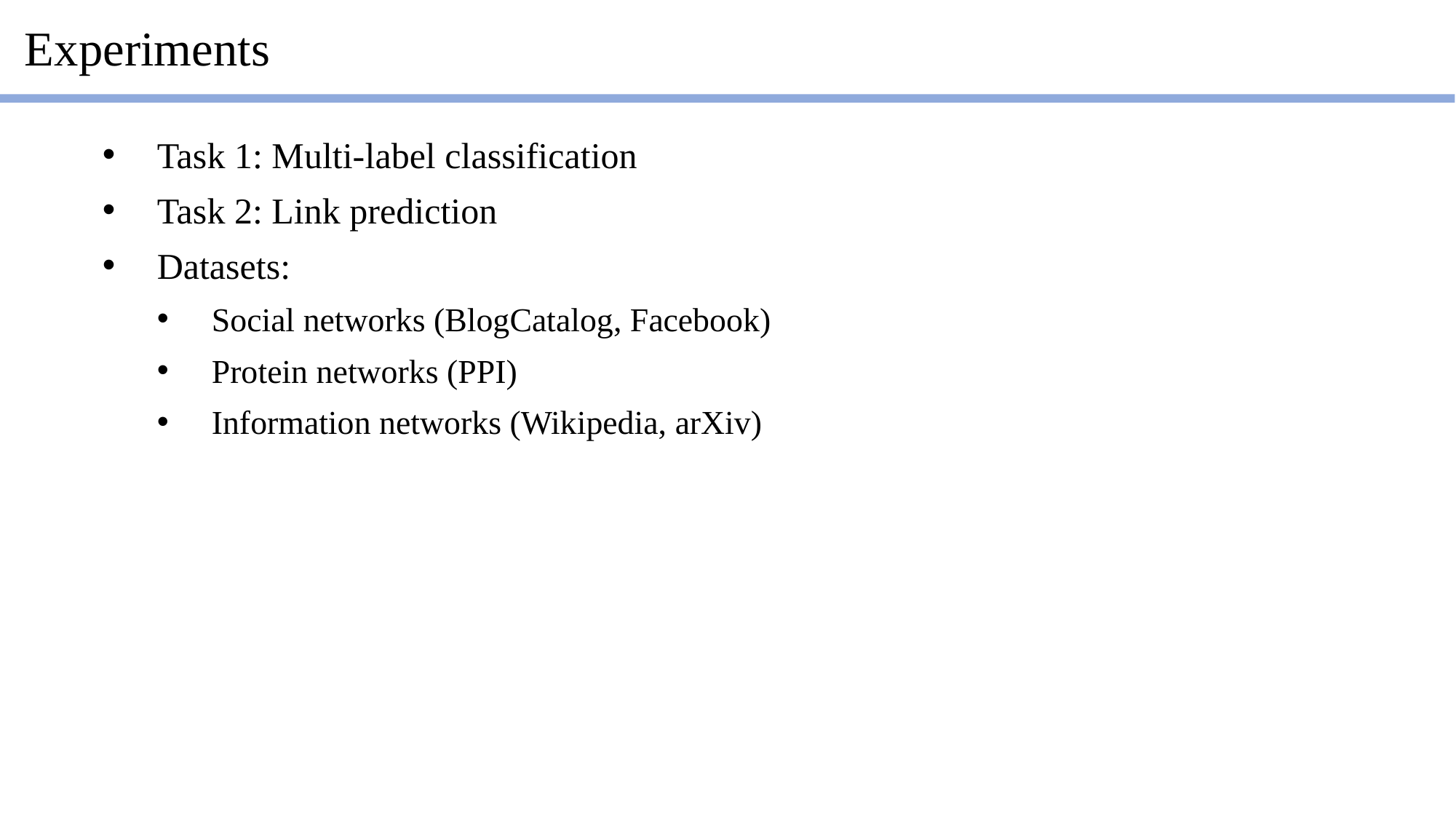

Experiments

Task 1: Multi-label classification
Task 2: Link prediction
Datasets:
Social networks (BlogCatalog, Facebook)
Protein networks (PPI)
Information networks (Wikipedia, arXiv)